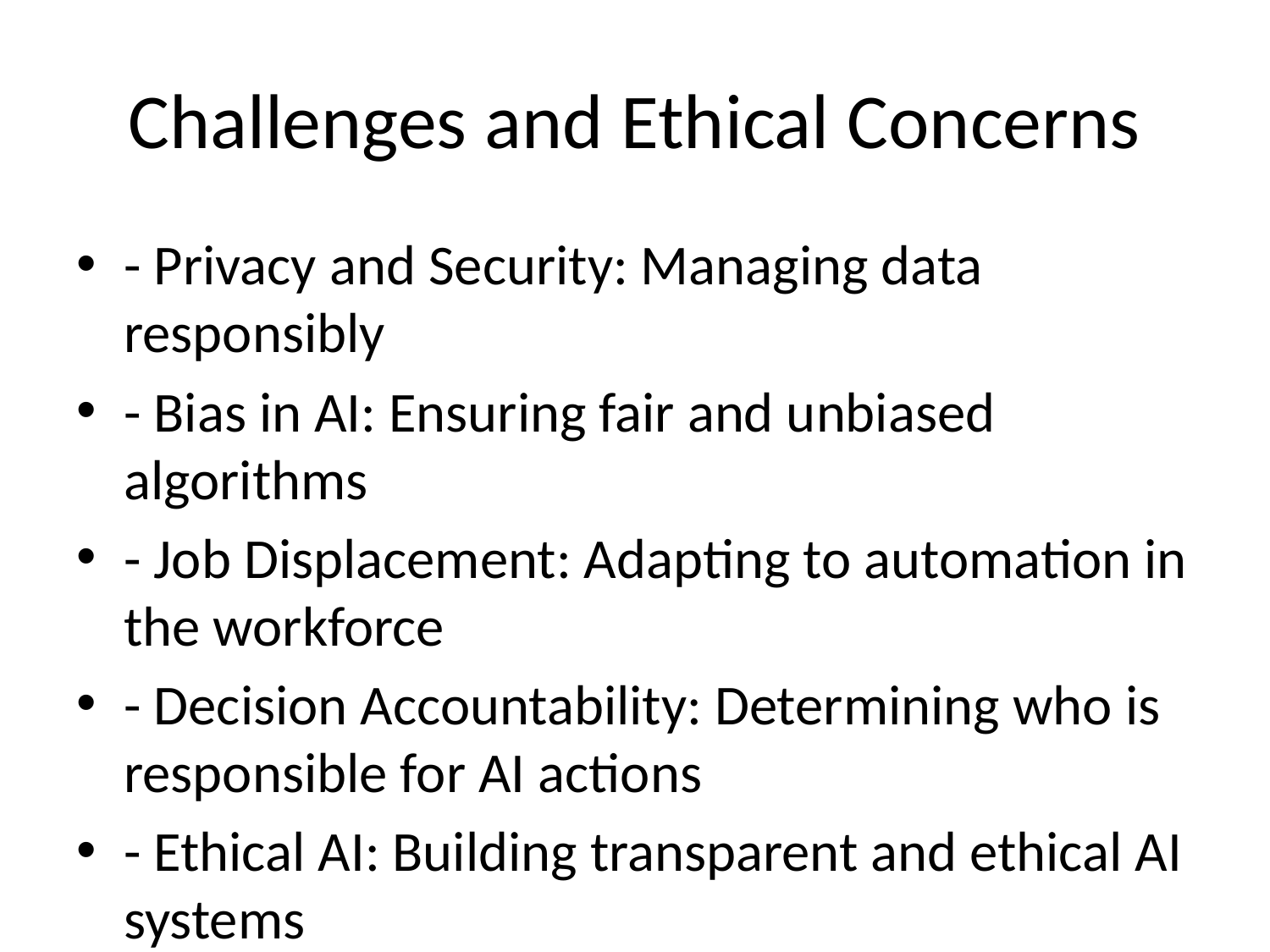

# Challenges and Ethical Concerns
- Privacy and Security: Managing data responsibly
- Bias in AI: Ensuring fair and unbiased algorithms
- Job Displacement: Adapting to automation in the workforce
- Decision Accountability: Determining who is responsible for AI actions
- Ethical AI: Building transparent and ethical AI systems